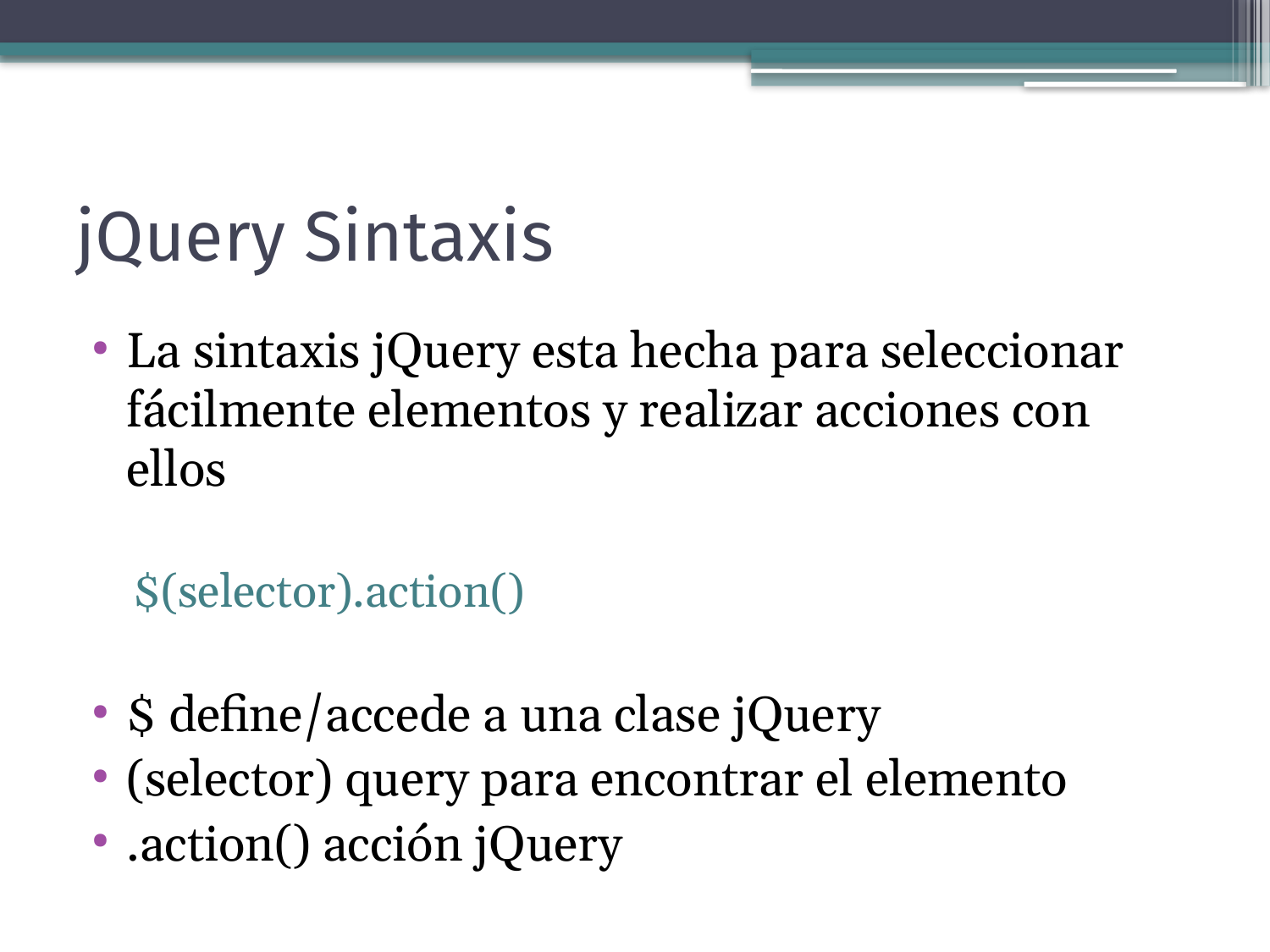

# jQuery Sintaxis
La sintaxis jQuery esta hecha para seleccionar fácilmente elementos y realizar acciones con ellos

$(selector).action()

$ define/accede a una clase jQuery
(selector) query para encontrar el elemento
.action() acción jQuery